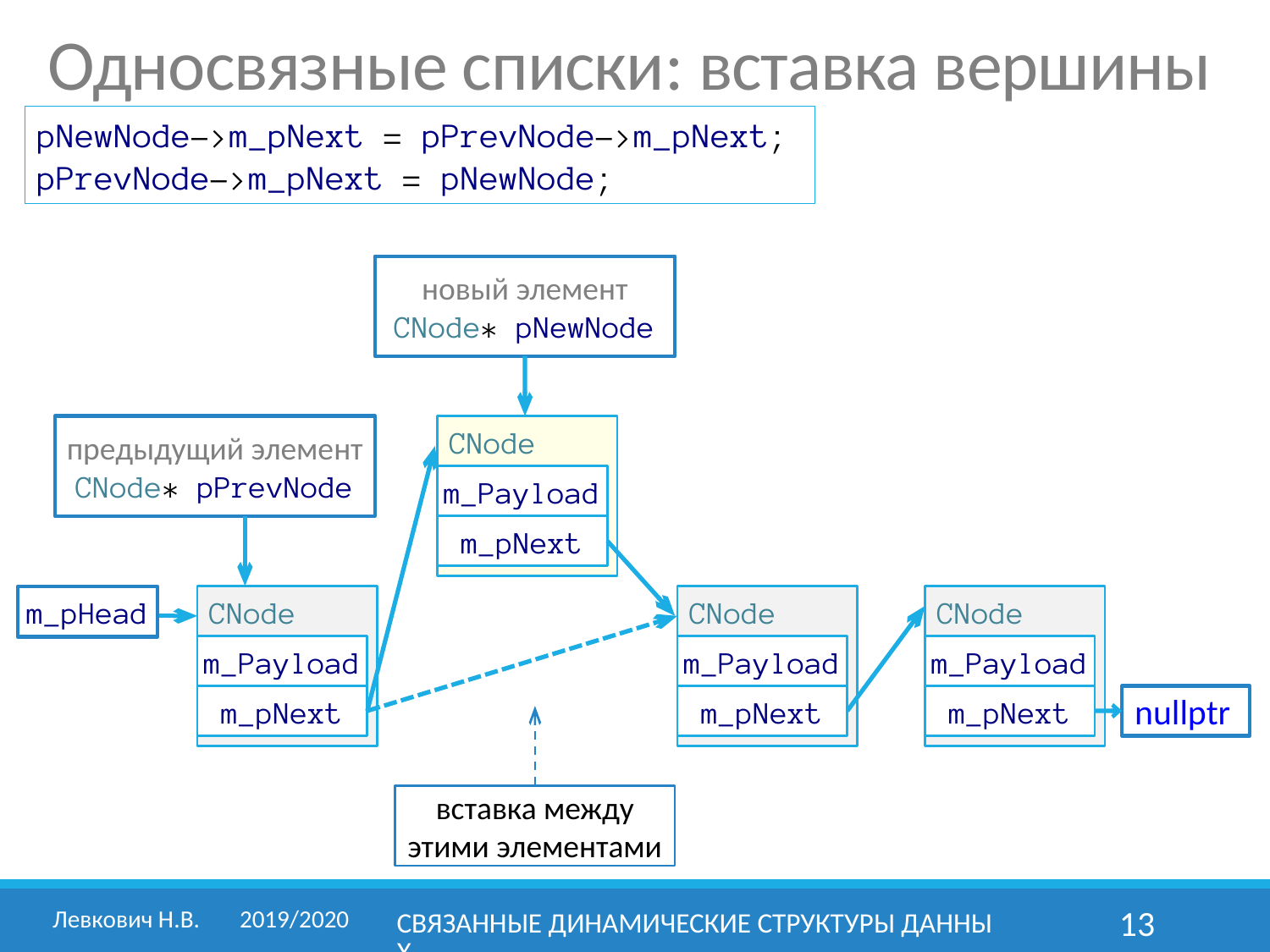

Односвязные списки: вставка вершины
pNewNode->m_pNext = pPrevNode->m_pNext;
pPrevNode->m_pNext = pNewNode;
новый элемент
CNode* pNewNode
предыдущий элемент
CNode* pPrevNode
CNode
m_Payload
m_pNext
m_pHead
CNode
m_Payload
m_pNext
CNode
m_Payload
m_pNext
CNode
m_Payload
m_pNext
nullptr
вставка между этими элементами
Левкович Н.В. 	2019/2020
Связанные динамические структуры данных
13